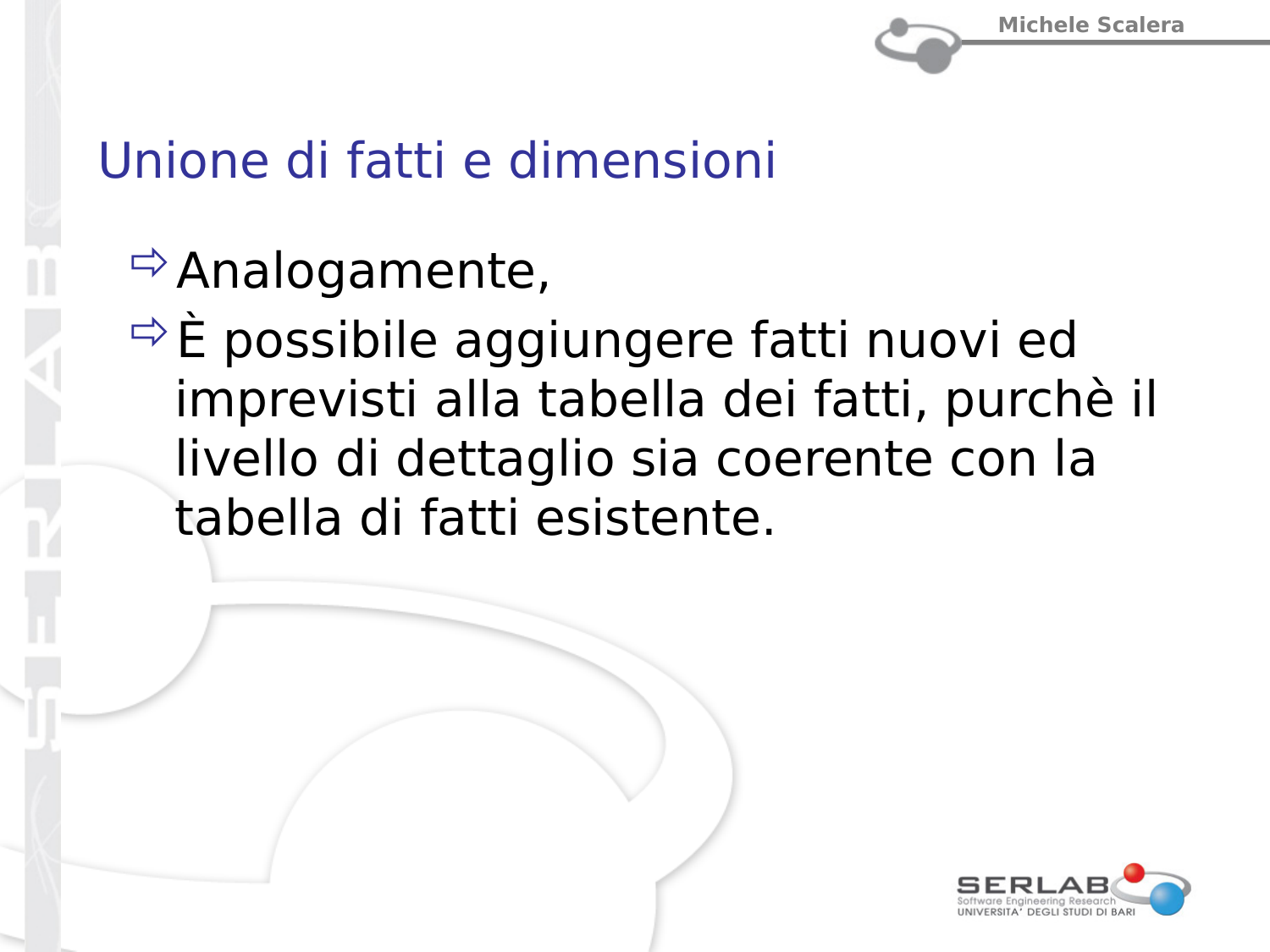

# Unione di fatti e dimensioni
Analogamente,
È possibile aggiungere fatti nuovi ed imprevisti alla tabella dei fatti, purchè il livello di dettaglio sia coerente con la tabella di fatti esistente.